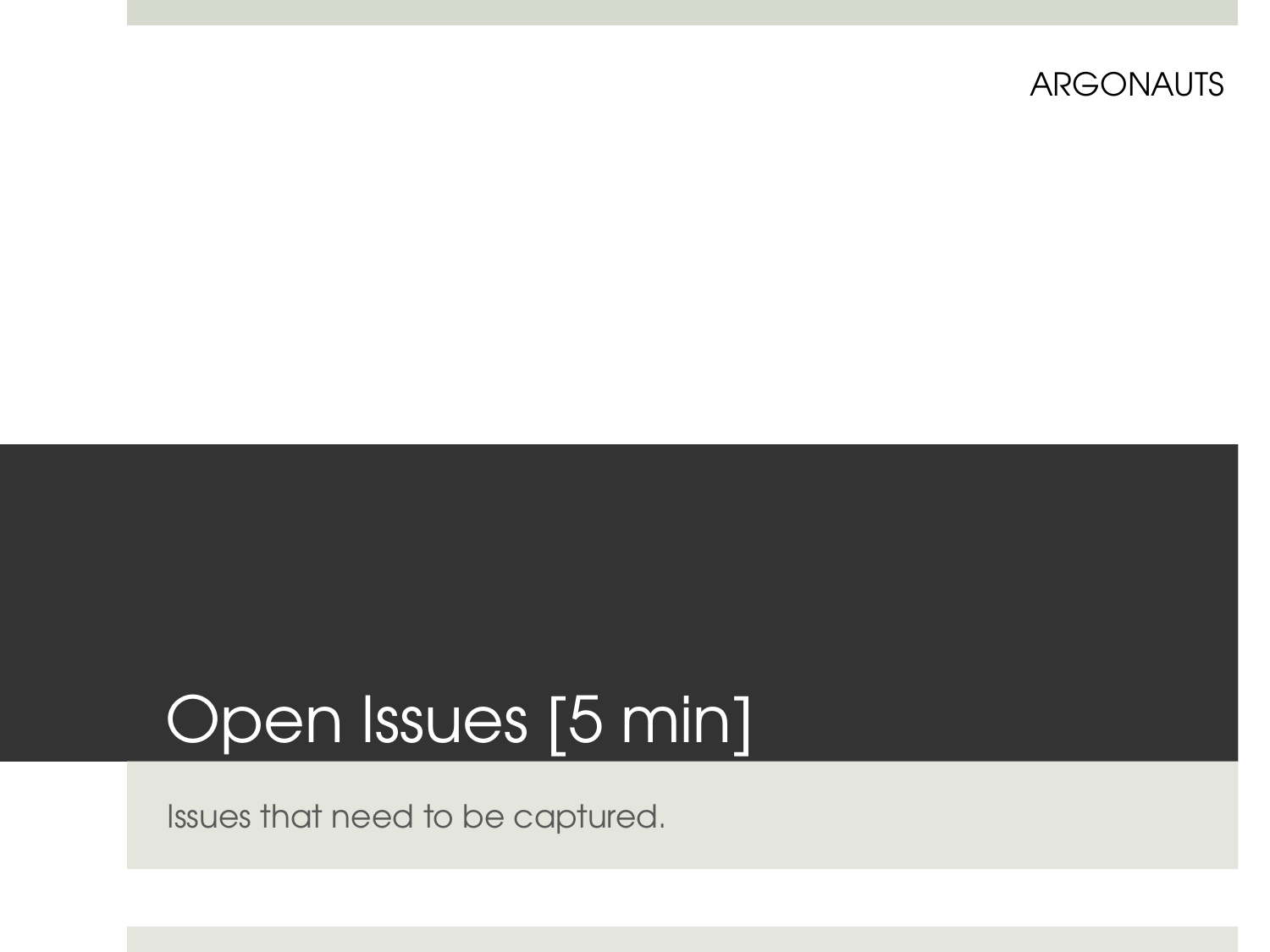

ARGONAUTS
# Open Issues [5 min]
Issues that need to be captured.